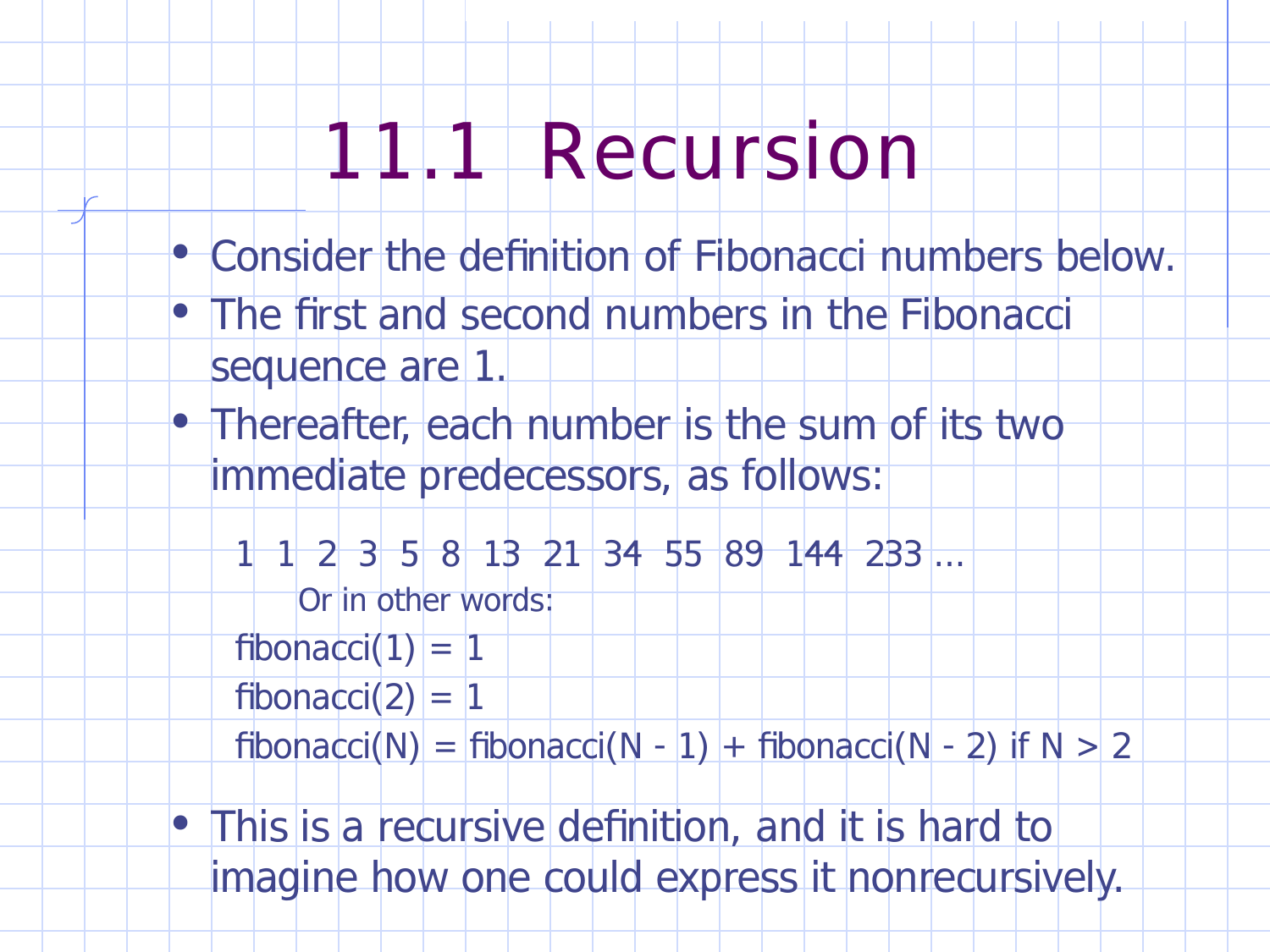

# 11.1  Recursion
Consider the definition of Fibonacci numbers below.
The first and second numbers in the Fibonacci sequence are 1.
Thereafter, each number is the sum of its two immediate predecessors, as follows:

1  1  2  3  5  8  13  21  34  55  89  144  233 ...
Or in other words:
fibonacci(1) = 1
fibonacci(2) = 1
fibonacci(N) = fibonacci(N - 1) + fibonacci(N - 2) if N > 2

This is a recursive definition, and it is hard to imagine how one could express it nonrecursively.